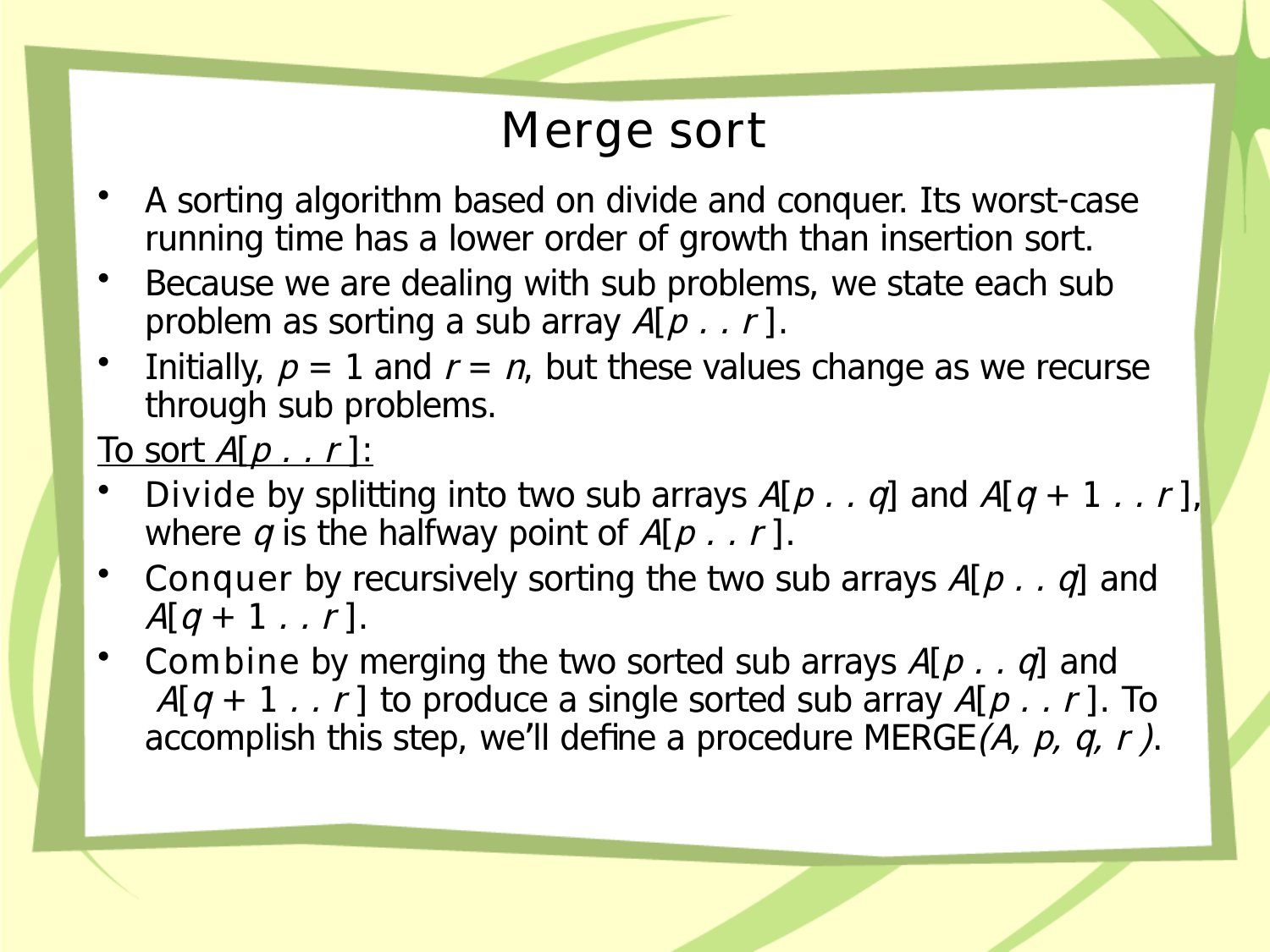

# Merge sort
A sorting algorithm based on divide and conquer. Its worst-case running time has a lower order of growth than insertion sort.
Because we are dealing with sub problems, we state each sub problem as sorting a sub array A[p . . r ].
Initially, p = 1 and r = n, but these values change as we recurse through sub problems.
To sort A[p . . r ]:
Divide by splitting into two sub arrays A[p . . q] and A[q + 1 . . r ], where q is the halfway point of A[p . . r ].
Conquer by recursively sorting the two sub arrays A[p . . q] and A[q + 1 . . r ].
Combine by merging the two sorted sub arrays A[p . . q] and          A[q + 1 . . r ] to produce a single sorted sub array A[p . . r ]. To accomplish this step, we’ll define a procedure MERGE(A, p, q, r ).